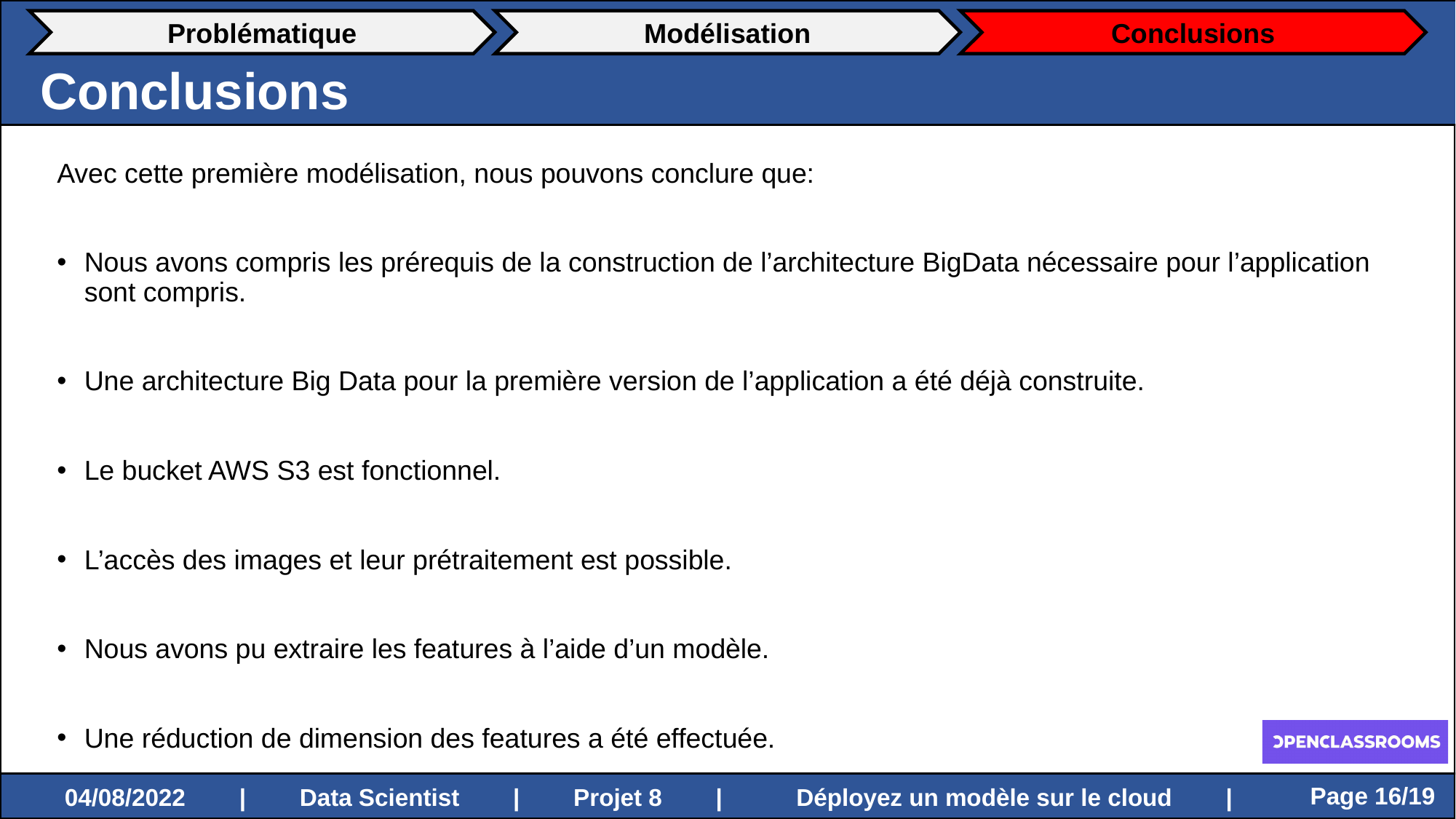

Problématique
Modélisation
Conclusions
Conclusions
Avec cette première modélisation, nous pouvons conclure que:

Nous avons compris les prérequis de la construction de l’architecture BigData nécessaire pour l’application sont compris.

Une architecture Big Data pour la première version de l’application a été déjà construite.

Le bucket AWS S3 est fonctionnel.

L’accès des images et leur prétraitement est possible.

Nous avons pu extraire les features à l’aide d’un modèle.

Une réduction de dimension des features a été effectuée.
     Page 16/19